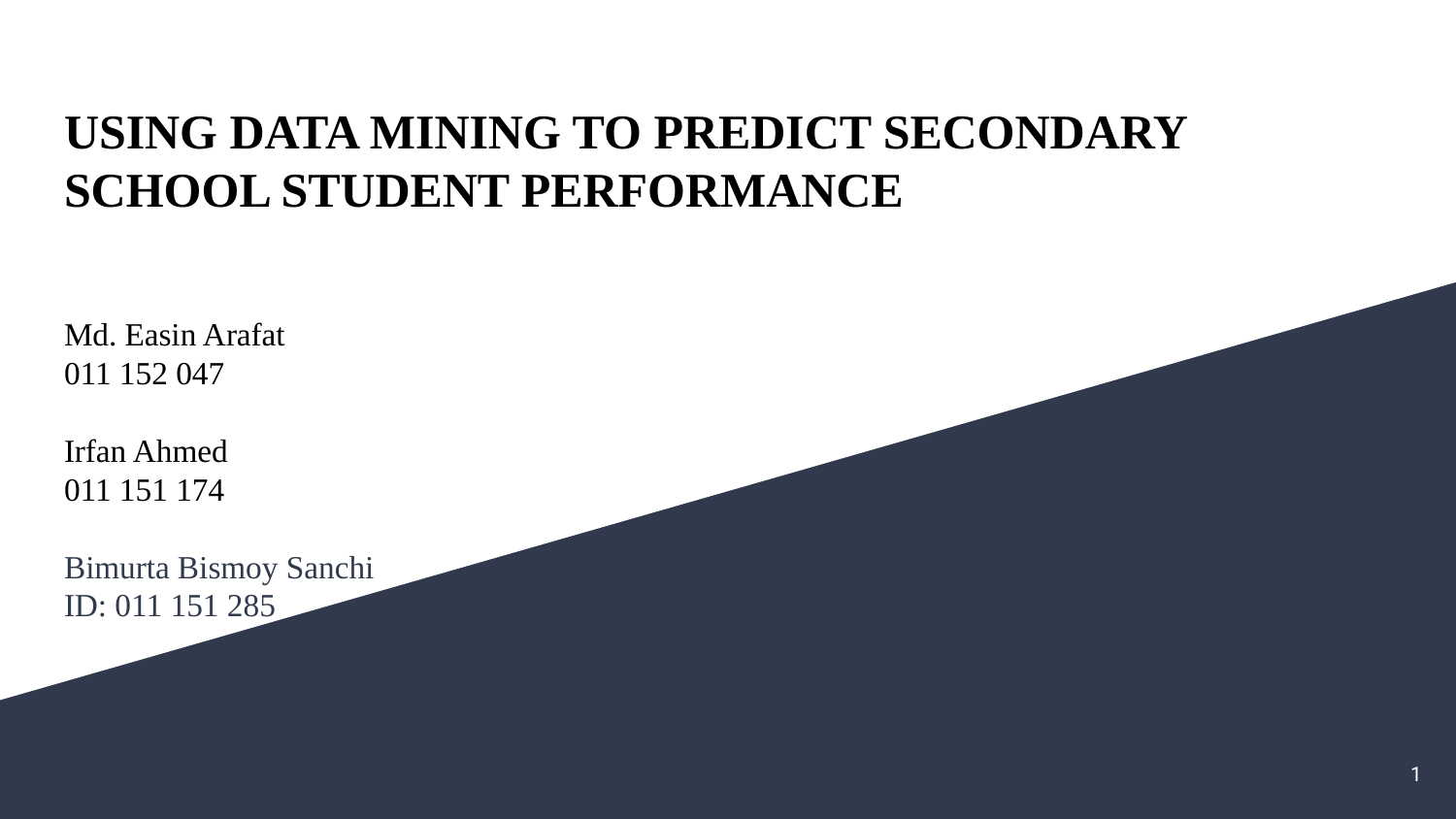

# USING DATA MINING TO PREDICT SECONDARY SCHOOL STUDENT PERFORMANCE
Md. Easin Arafat
011 152 047

Irfan Ahmed
011 151 174

Bimurta Bismoy Sanchi
ID: 011 151 285

1